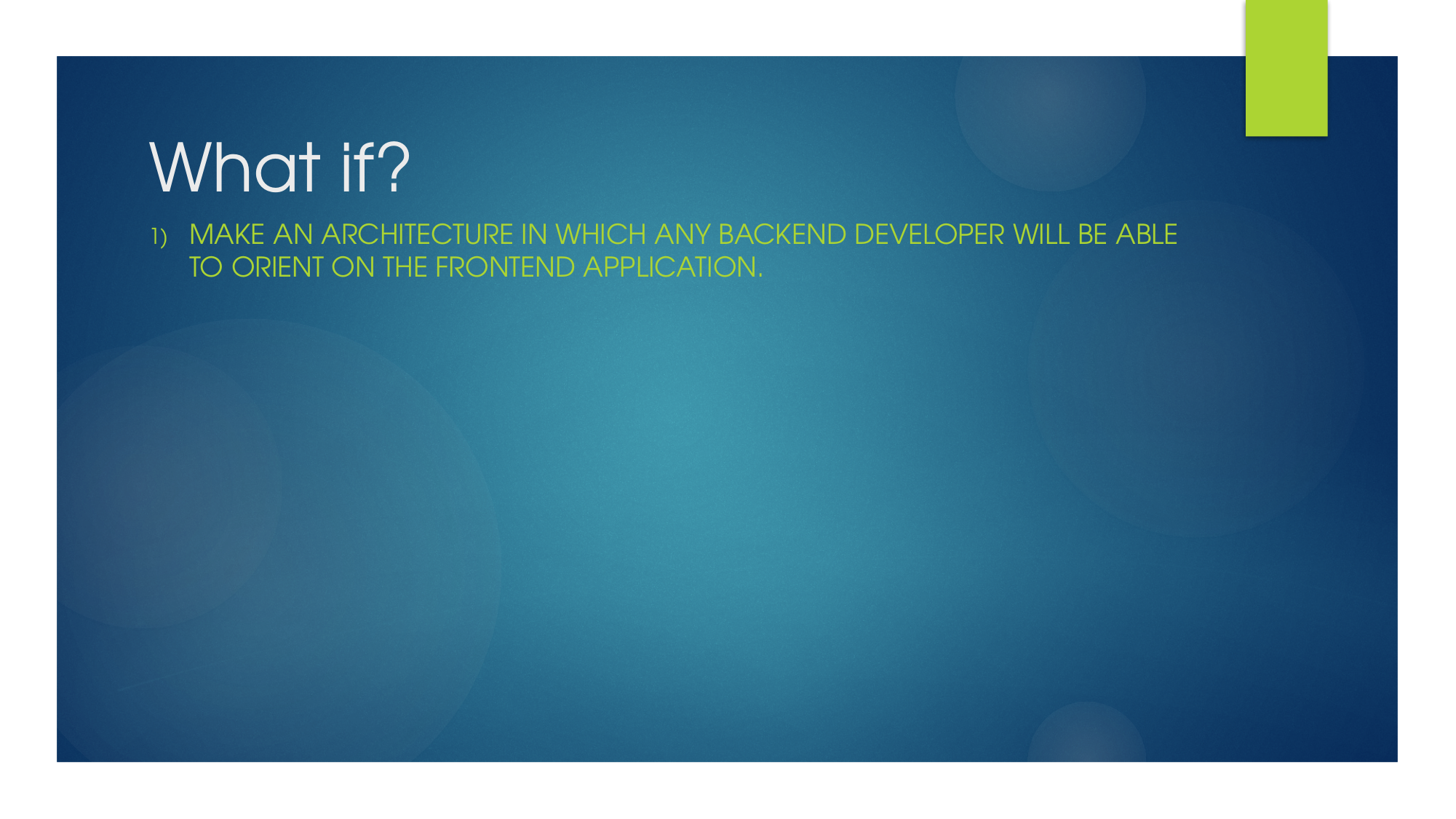

# What if?
Make an architecture in which any backend developer will be able to orient on the frontend application.